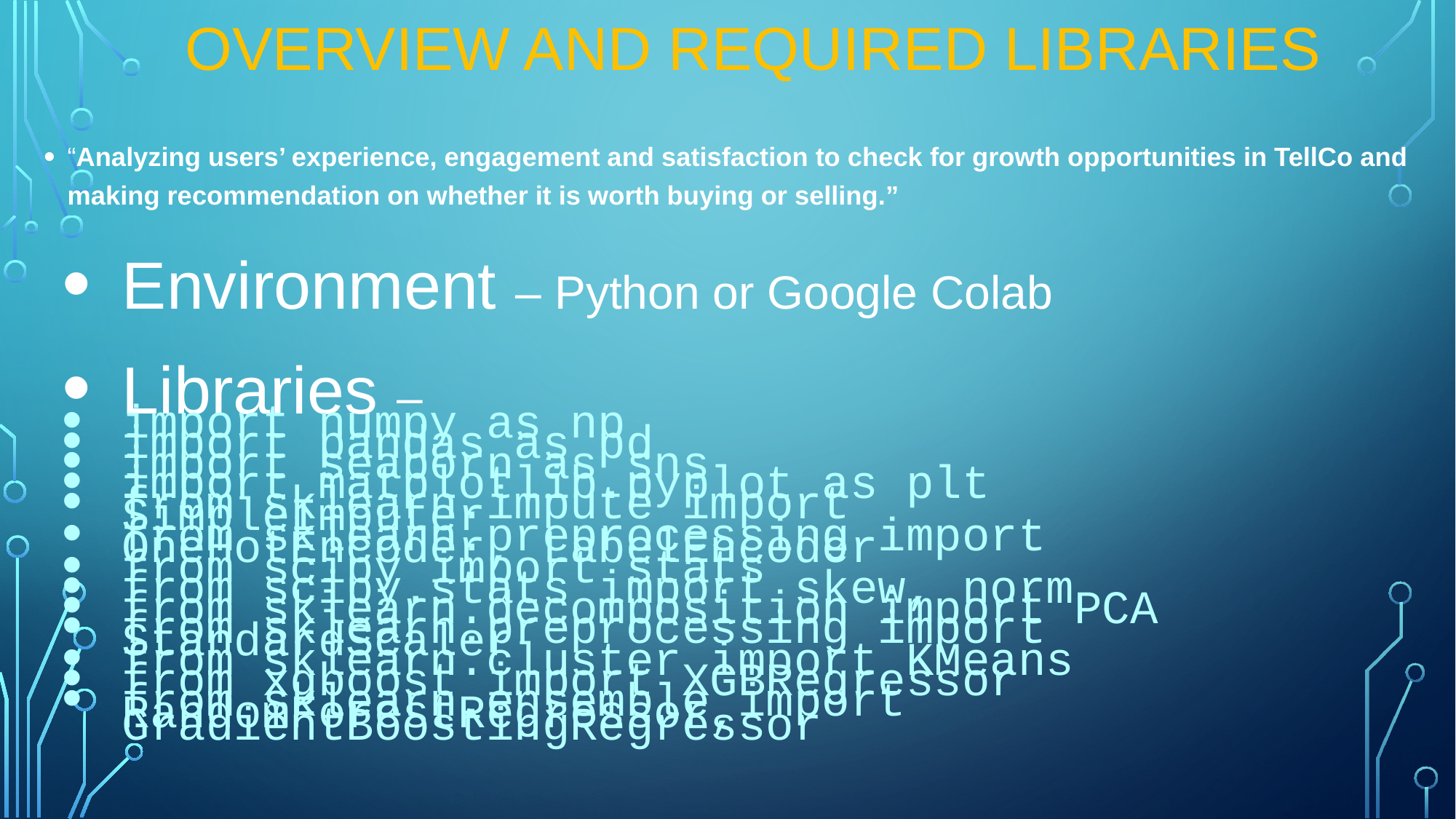

# Overview and required libraries
“Analyzing users’ experience, engagement and satisfaction to check for growth opportunities in TellCo and making recommendation on whether it is worth buying or selling.”
Environment – Python or Google Colab
Libraries –
import numpy as np
import pandas as pd
import seaborn as sns
import matplotlib.pyplot as plt
from sklearn.impute import SimpleImputer
from sklearn.preprocessing import OneHotEncoder, LabelEncoder
from scipy import stats
from scipy.stats import skew, norm
from sklearn.decomposition import PCA
from sklearn.preprocessing import StandardScaler
from sklearn.cluster import KMeans
from xgboost import XGBRegressor
from sklearn.ensemble import RandomForestRegressor, GradientBoostingRegressor